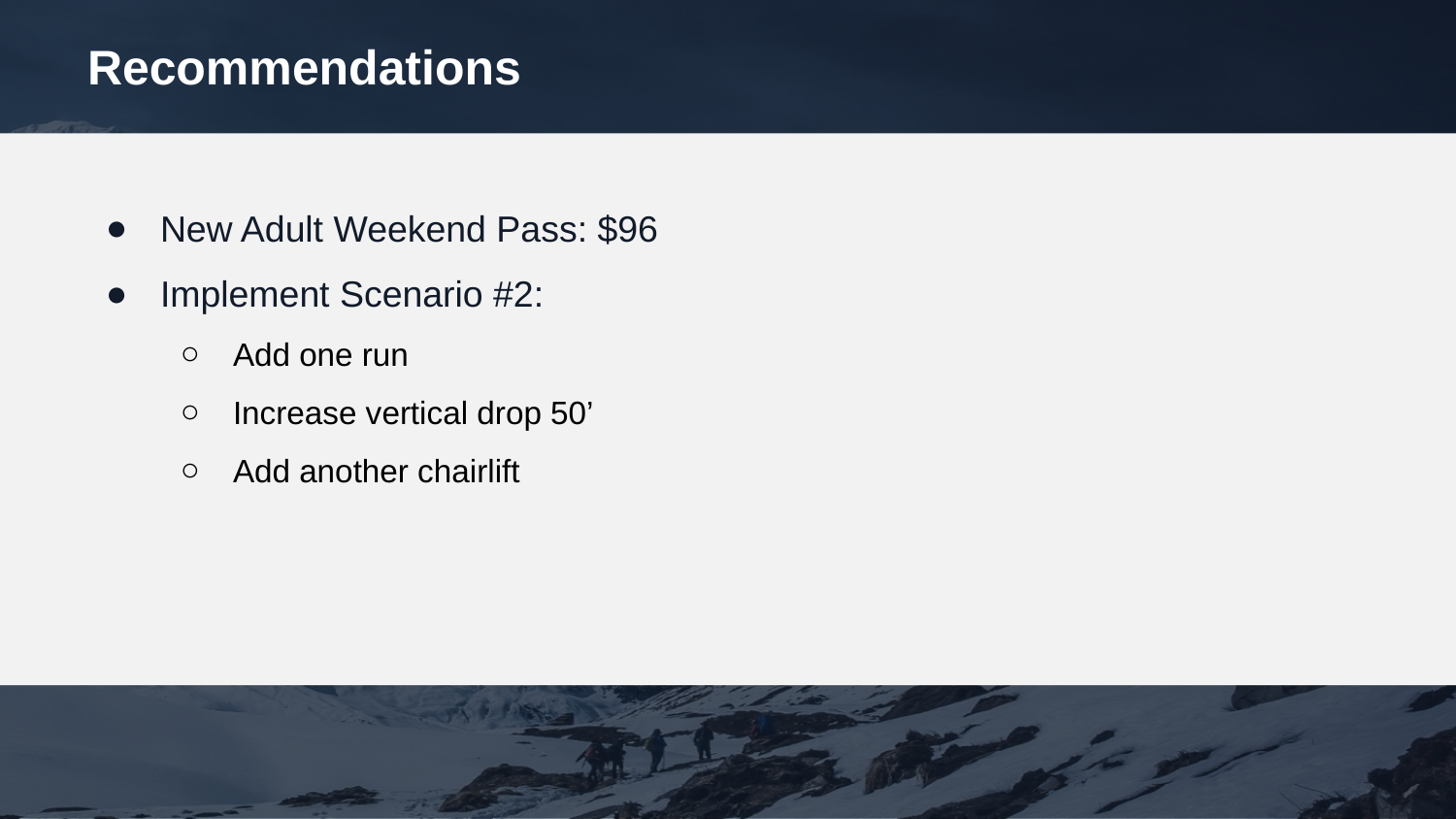

# Recommendations
New Adult Weekend Pass: $96
Implement Scenario #2:
Add one run
Increase vertical drop 50’
Add another chairlift